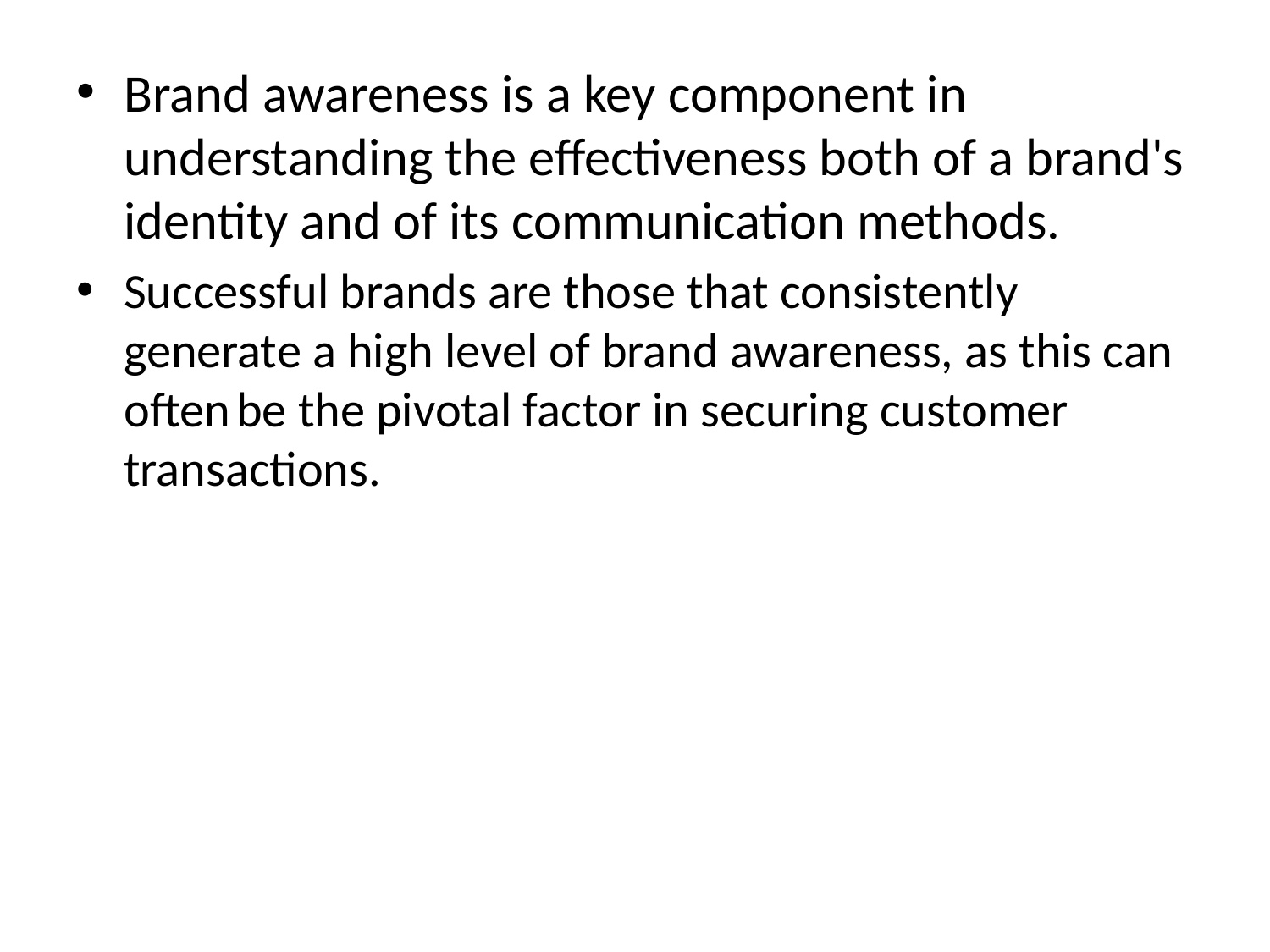

Brand awareness is a key component in understanding the effectiveness both of a brand's identity and of its communication methods.
Successful brands are those that consistently generate a high level of brand awareness, as this can often be the pivotal factor in securing customer transactions.